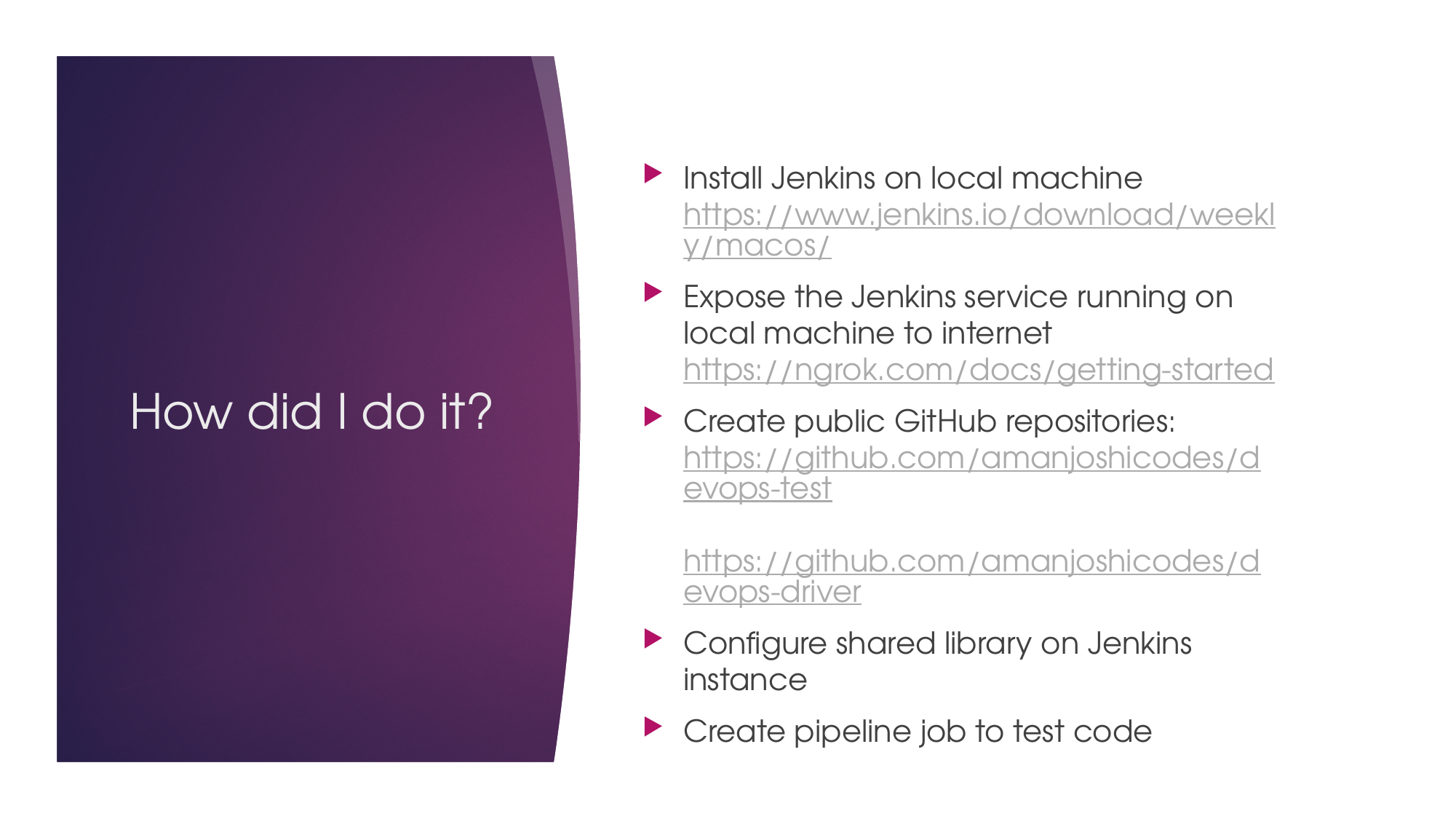

Install Jenkins on local machine https://www.jenkins.io/download/weekly/macos/
Expose the Jenkins service running on local machine to internet https://ngrok.com/docs/getting-started
Create public GitHub repositories: https://github.com/amanjoshicodes/devops-test  https://github.com/amanjoshicodes/devops-driver
Configure shared library on Jenkins instance
Create pipeline job to test code
# How did I do it?